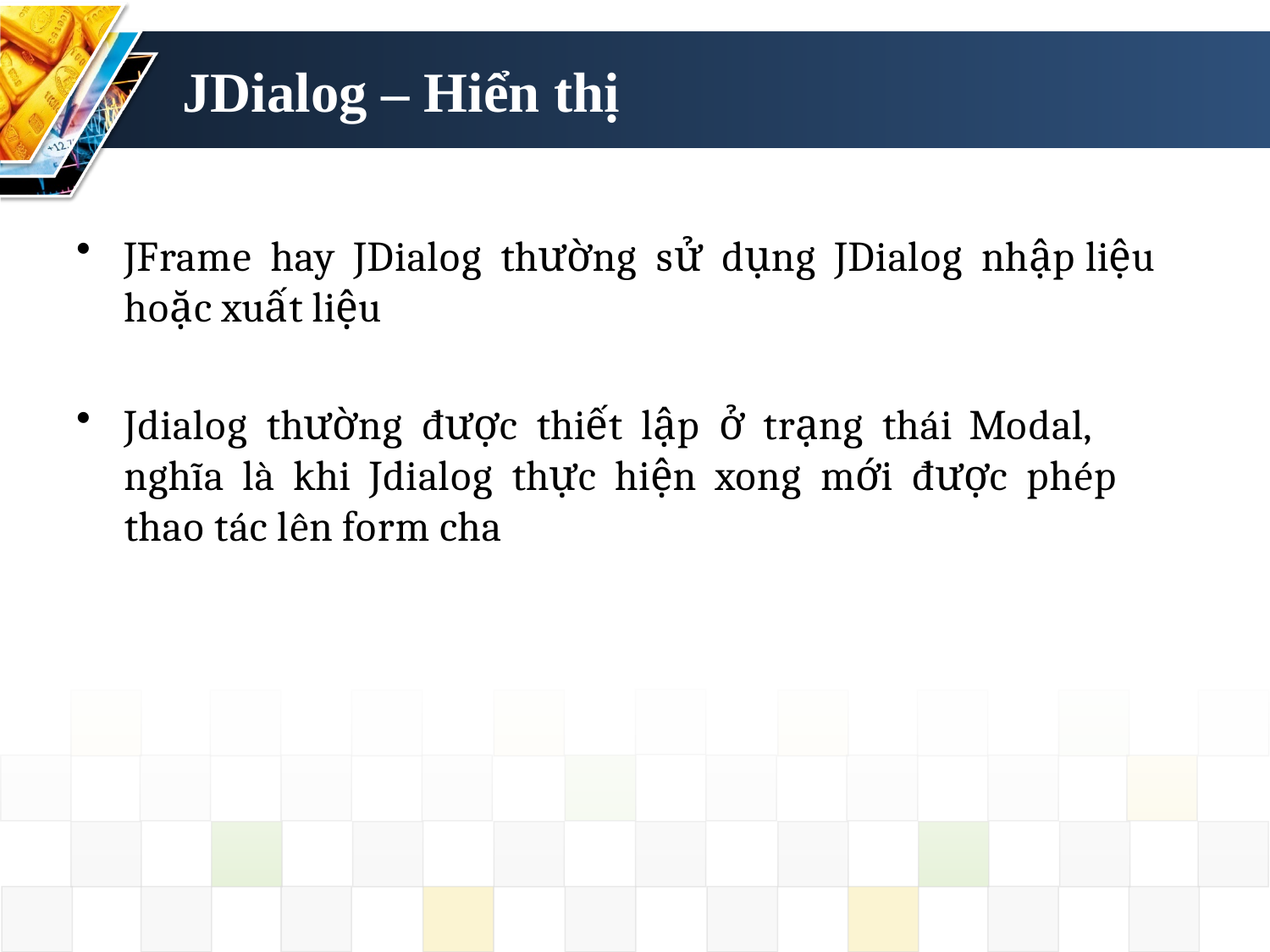

# JDialog – Hiển thị
JFrame  hay  JDialog  thường  sử  dụng  JDialog  nhập liệu hoặc xuất liệu

Jdialog  thường  được  thiết  lập  ở  trạng  thái  Modal, nghĩa  là  khi  Jdialog  thực  hiện  xong  mới  được  phép thao tác lên form cha